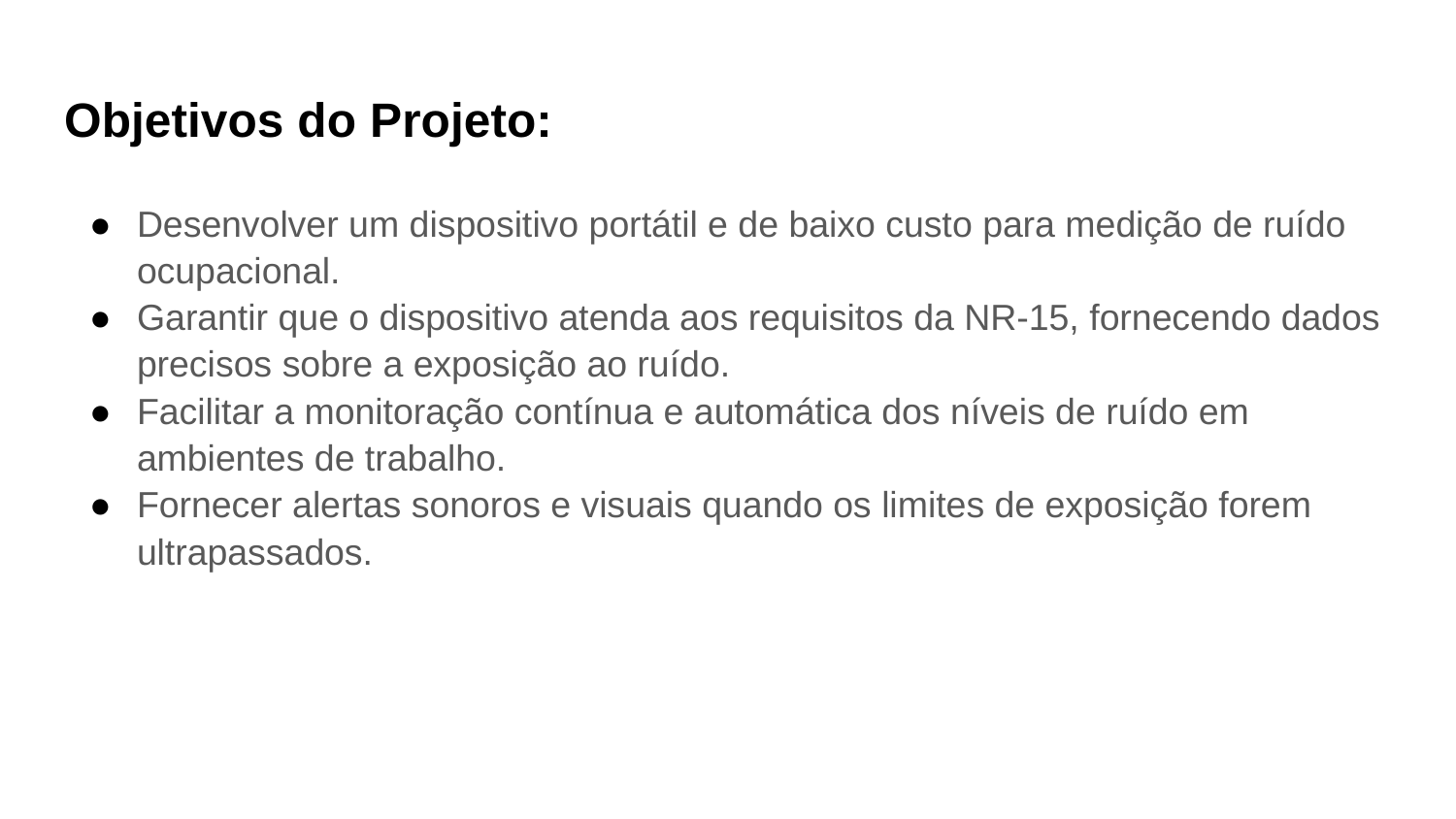

# Objetivos do Projeto:

Desenvolver um dispositivo portátil e de baixo custo para medição de ruído ocupacional.
Garantir que o dispositivo atenda aos requisitos da NR-15, fornecendo dados precisos sobre a exposição ao ruído.
Facilitar a monitoração contínua e automática dos níveis de ruído em ambientes de trabalho.
Fornecer alertas sonoros e visuais quando os limites de exposição forem ultrapassados.